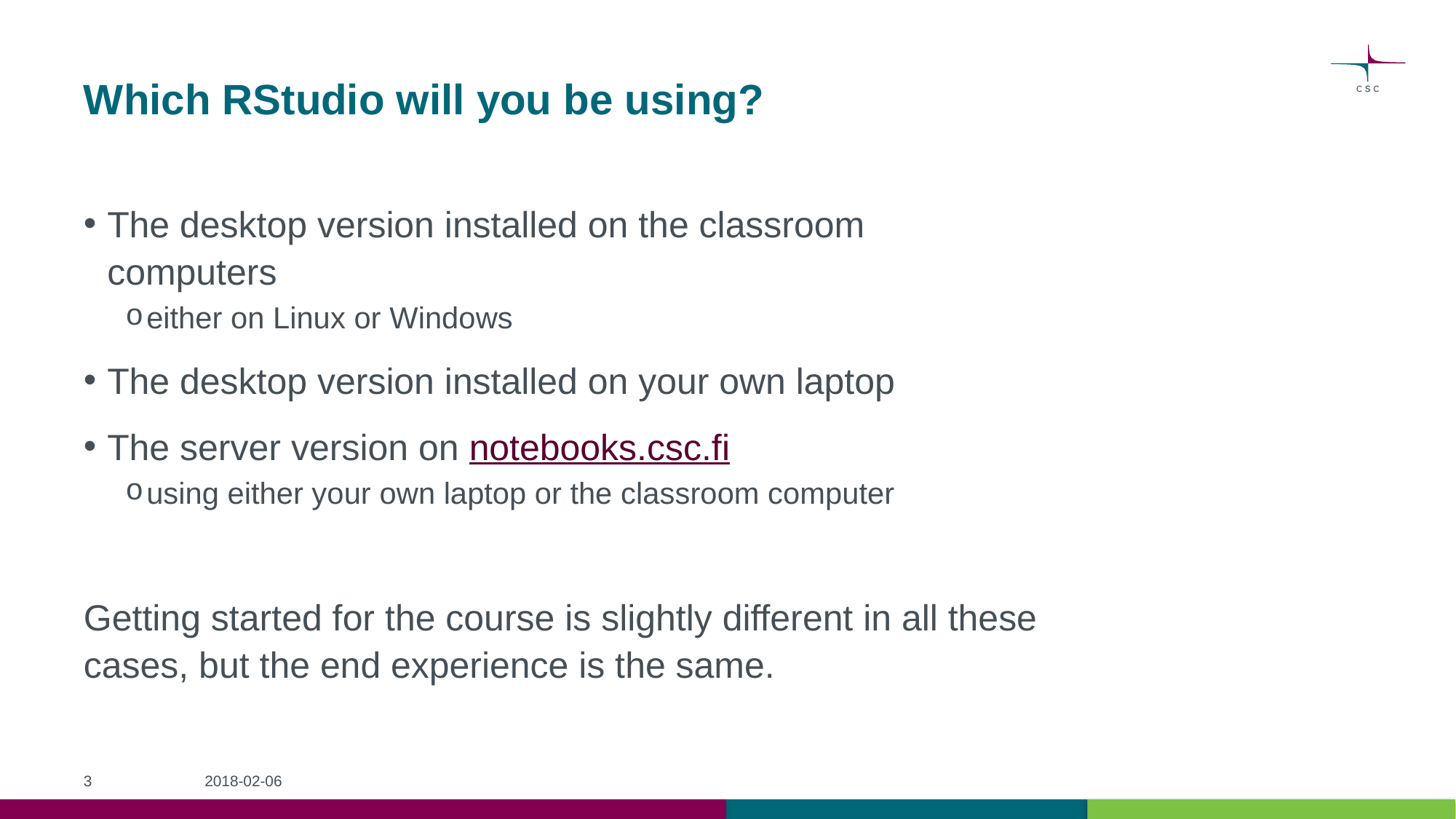

# Which RStudio will you be using?
The desktop version installed on the classroom computers
either on Linux or Windows
The desktop version installed on your own laptop
The server version on notebooks.csc.fi
using either your own laptop or the classroom computer

Getting started for the course is slightly different in all these cases, but the end experience is the same.
3
2018-02-06